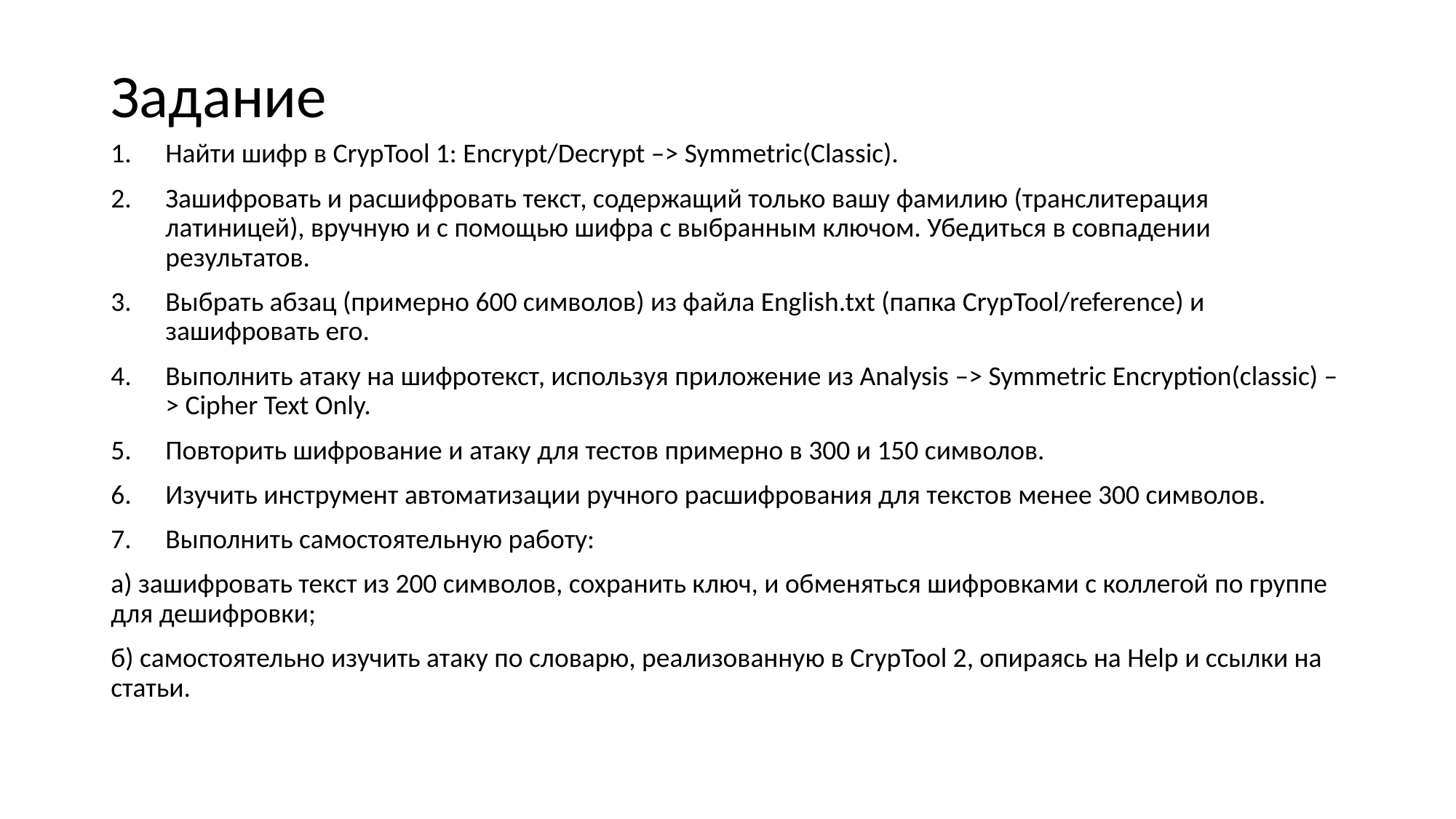

# Задание
Найти шифр в CrypTool 1: Encrypt/Decrypt –> Symmetric(Classic).
Зашифровать и расшифровать текст, содержащий только вашу фамилию (транслитерация латиницей), вручную и с помощью шифра c выбранным ключом. Убедиться в совпадении результатов.
Выбрать абзац (примерно 600 символов) из файла English.txt (папка CrypTool/reference) и зашифровать его.
Выполнить атаку на шифротекст, используя приложение из Analysis –> Symmetric Encryption(classic) –> Cipher Text Only.
Повторить шифрование и атаку для тестов примерно в 300 и 150 символов.
Изучить инструмент автоматизации ручного расшифрования для текстов менее 300 символов.
Выполнить самостоятельную работу:
а) зашифровать текст из 200 символов, сохранить ключ, и обменяться шифровками с коллегой по группе для дешифровки;
б) самостоятельно изучить атаку по словарю, реализованную в CrypTool 2, опираясь на Help и ссылки на статьи.